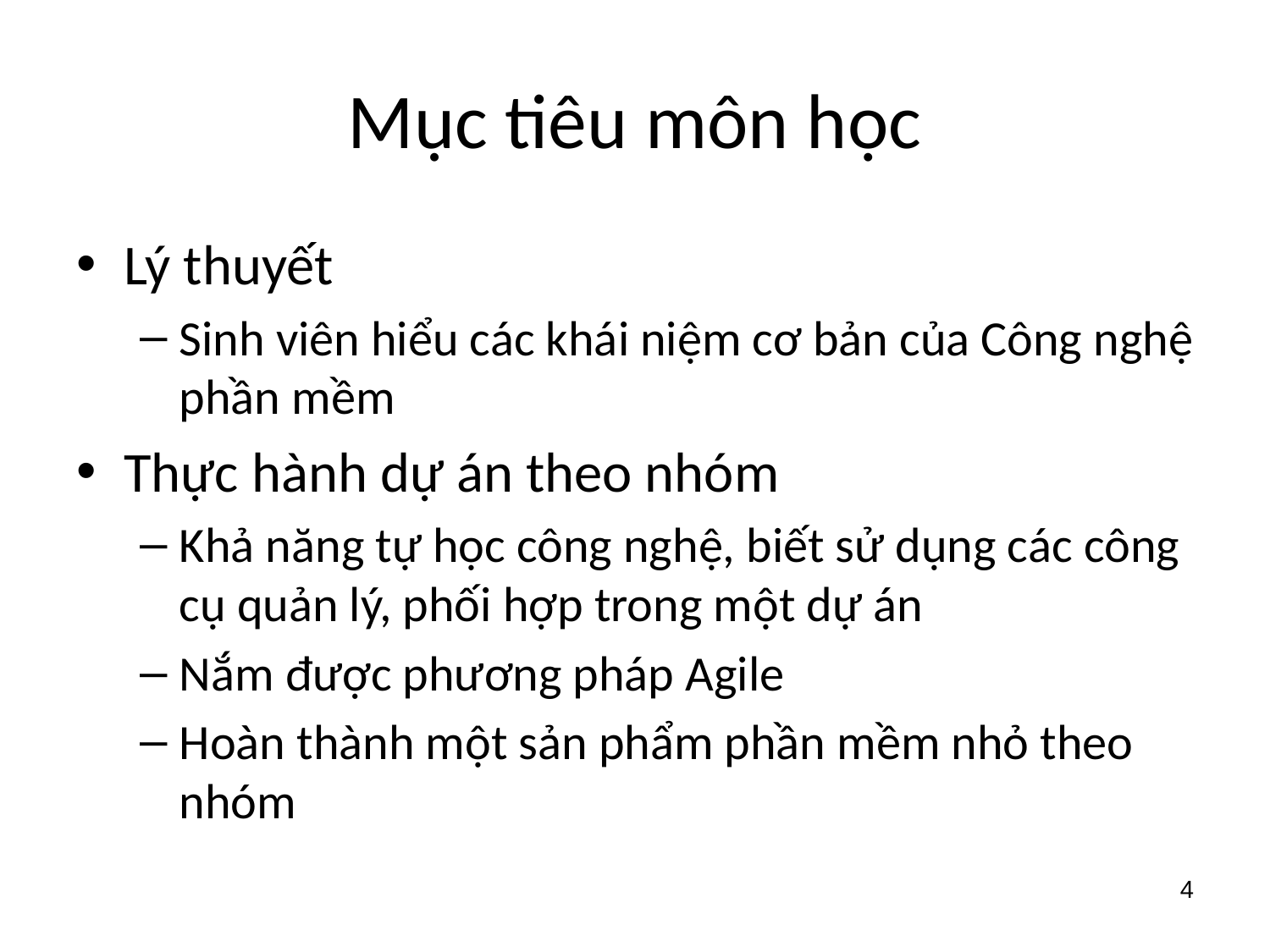

# Mục tiêu môn học

Lý thuyết
Sinh viên hiểu các khái niệm cơ bản của Công nghệ phần mềm
Thực hành dự án theo nhóm
Khả năng tự học công nghệ, biết sử dụng các công cụ quản lý, phối hợp trong một dự án
Nắm được phương pháp Agile
Hoàn thành một sản phẩm phần mềm nhỏ theo nhóm

4